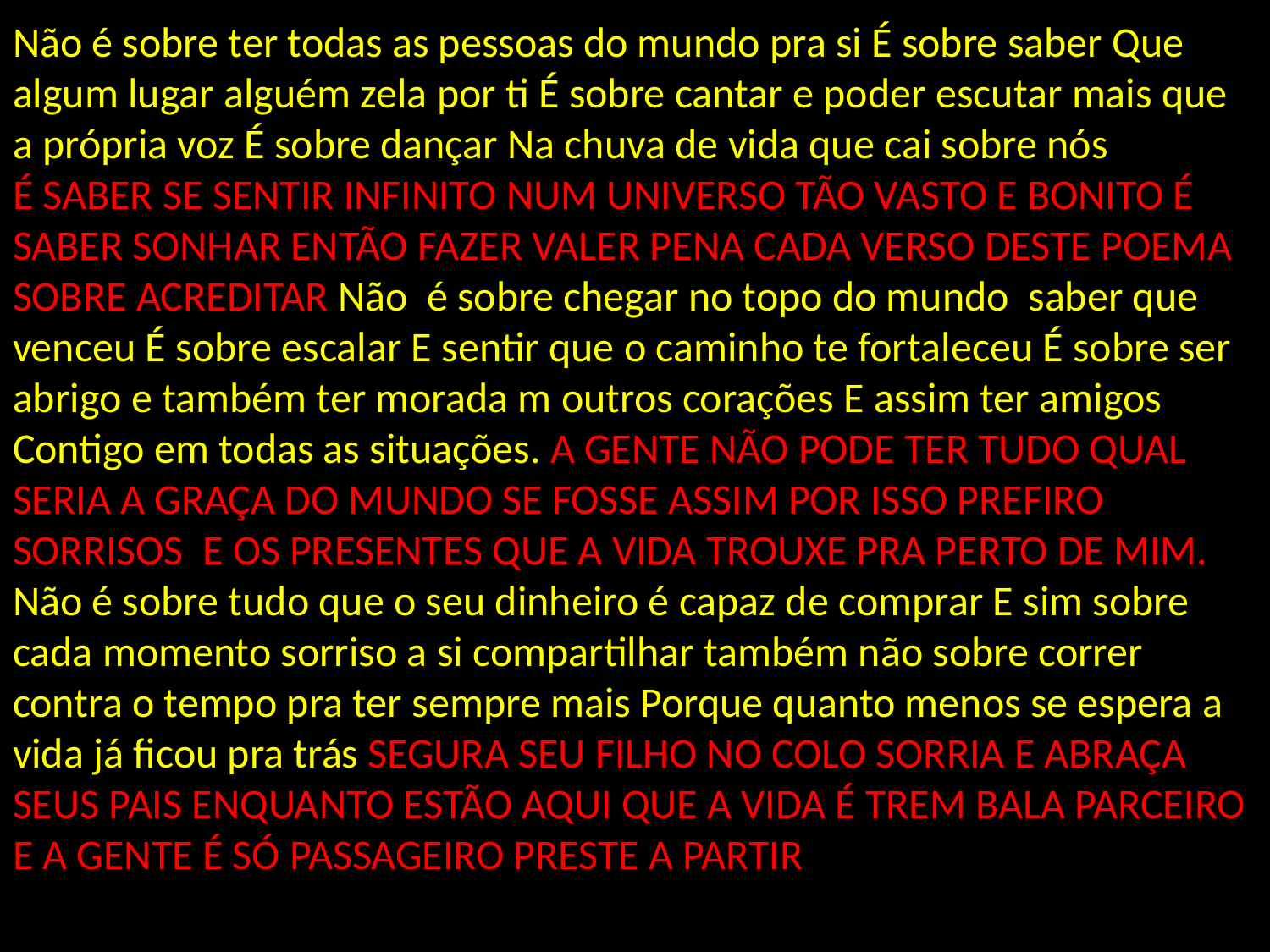

# Não é sobre ter todas as pessoas do mundo pra si É sobre saber Que algum lugar alguém zela por ti É sobre cantar e poder escutar mais que a própria voz É sobre dançar Na chuva de vida que cai sobre nós É SABER SE SENTIR INFINITO NUM UNIVERSO TÃO VASTO E BONITO É SABER SONHAR ENTÃO FAZER VALER PENA CADA VERSO DESTE POEMA SOBRE ACREDITAR Não  é sobre chegar no topo do mundo  saber que venceu É sobre escalar E sentir que o caminho te fortaleceu É sobre ser abrigo e também ter morada m outros corações E assim ter amigos Contigo em todas as situações. A GENTE NÃO PODE TER TUDO QUAL SERIA A GRAÇA DO MUNDO SE FOSSE ASSIM POR ISSO PREFIRO SORRISOS  E OS PRESENTES QUE A VIDA TROUXE PRA PERTO DE MIM. Não é sobre tudo que o seu dinheiro é capaz de comprar E sim sobre cada momento sorriso a si compartilhar também não sobre correr contra o tempo pra ter sempre mais Porque quanto menos se espera a vida já ficou pra trás SEGURA SEU FILHO NO COLO SORRIA E ABRAÇA SEUS PAIS ENQUANTO ESTÃO AQUI QUE A VIDA É TREM BALA PARCEIRO E A GENTE É SÓ PASSAGEIRO PRESTE A PARTIR